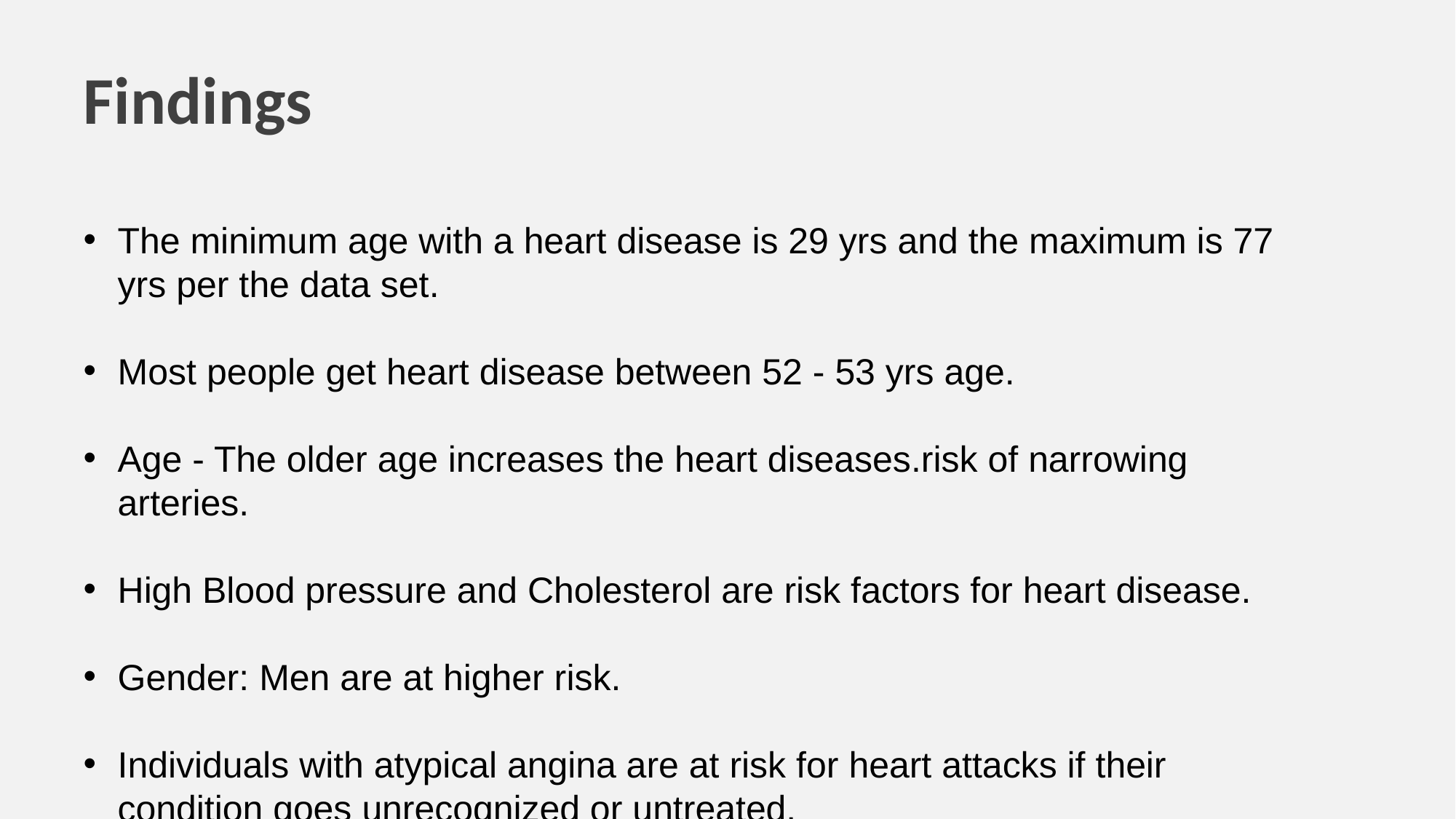

# Findings

The minimum age with a heart disease is 29 yrs and the maximum is 77 yrs per the data set.

Most people get heart disease between 52 - 53 yrs age.

Age - The older age increases the heart diseases.risk of narrowing arteries.

High Blood pressure and Cholesterol are risk factors for heart disease.

Gender: Men are at higher risk.

Individuals with atypical angina are at risk for heart attacks if their condition goes unrecognized or untreated.